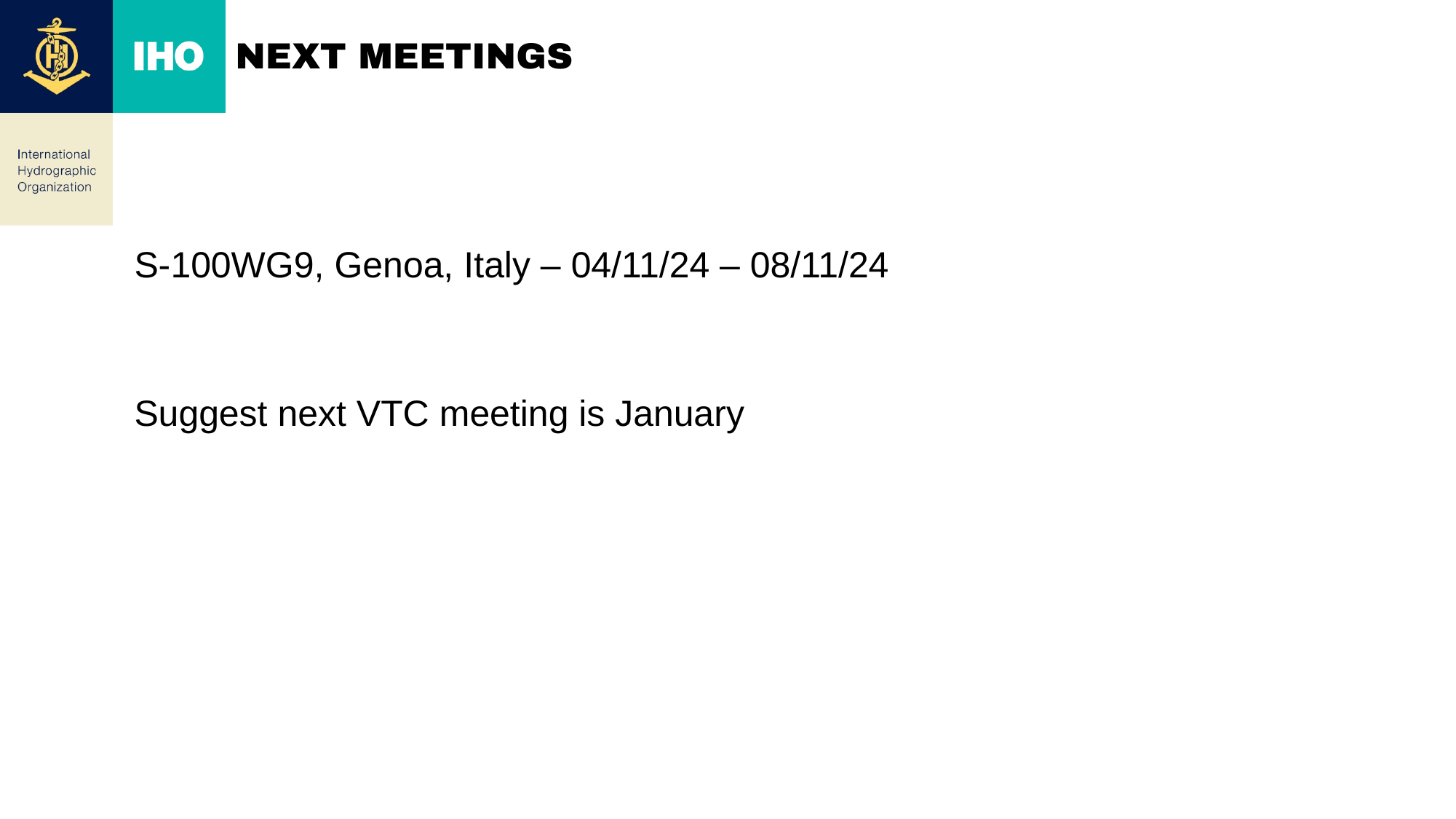

# Next meetings

S-100WG9, Genoa, Italy – 04/11/24 – 08/11/24

Suggest next VTC meeting is January